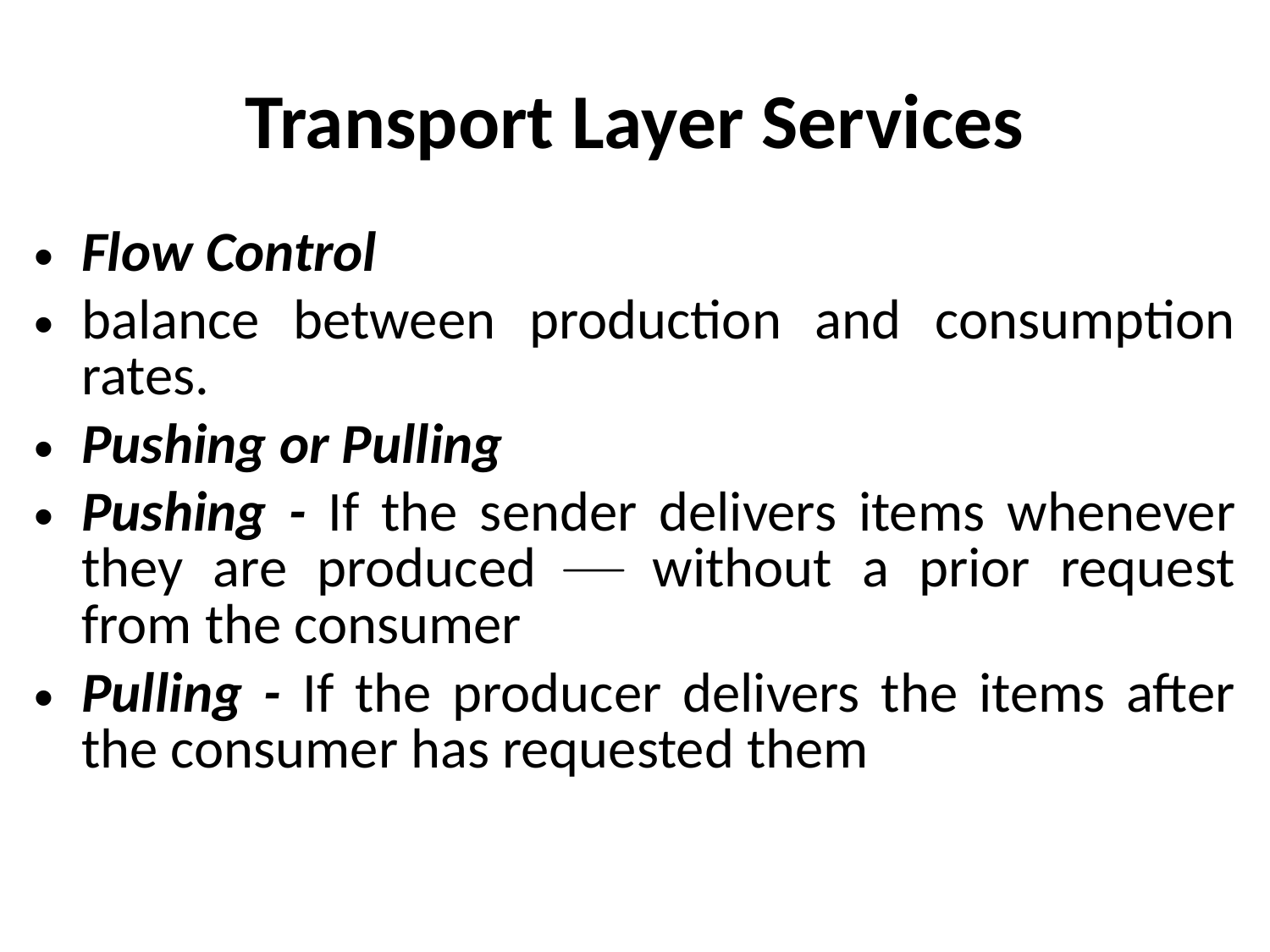

# Transport Layer Services
Flow Control
balance between production and consumption rates.
Pushing or Pulling
Pushing - If the sender delivers items whenever they are produced ⎯ without a prior request from the consumer
Pulling - If the producer delivers the items after the consumer has requested them